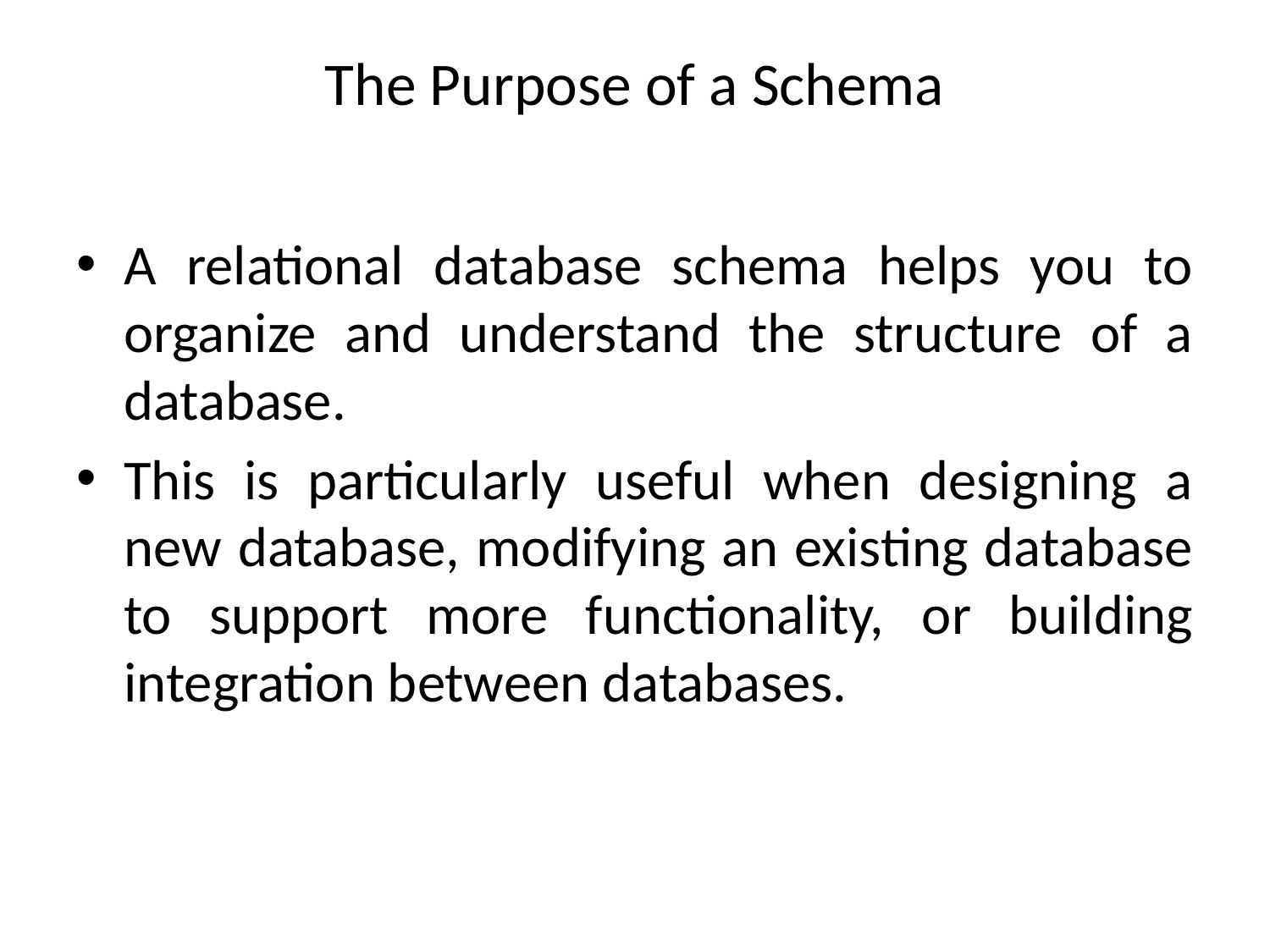

# The Purpose of a Schema
A relational database schema helps you to organize and understand the structure of a database.
This is particularly useful when designing a new database, modifying an existing database to support more functionality, or building integration between databases.